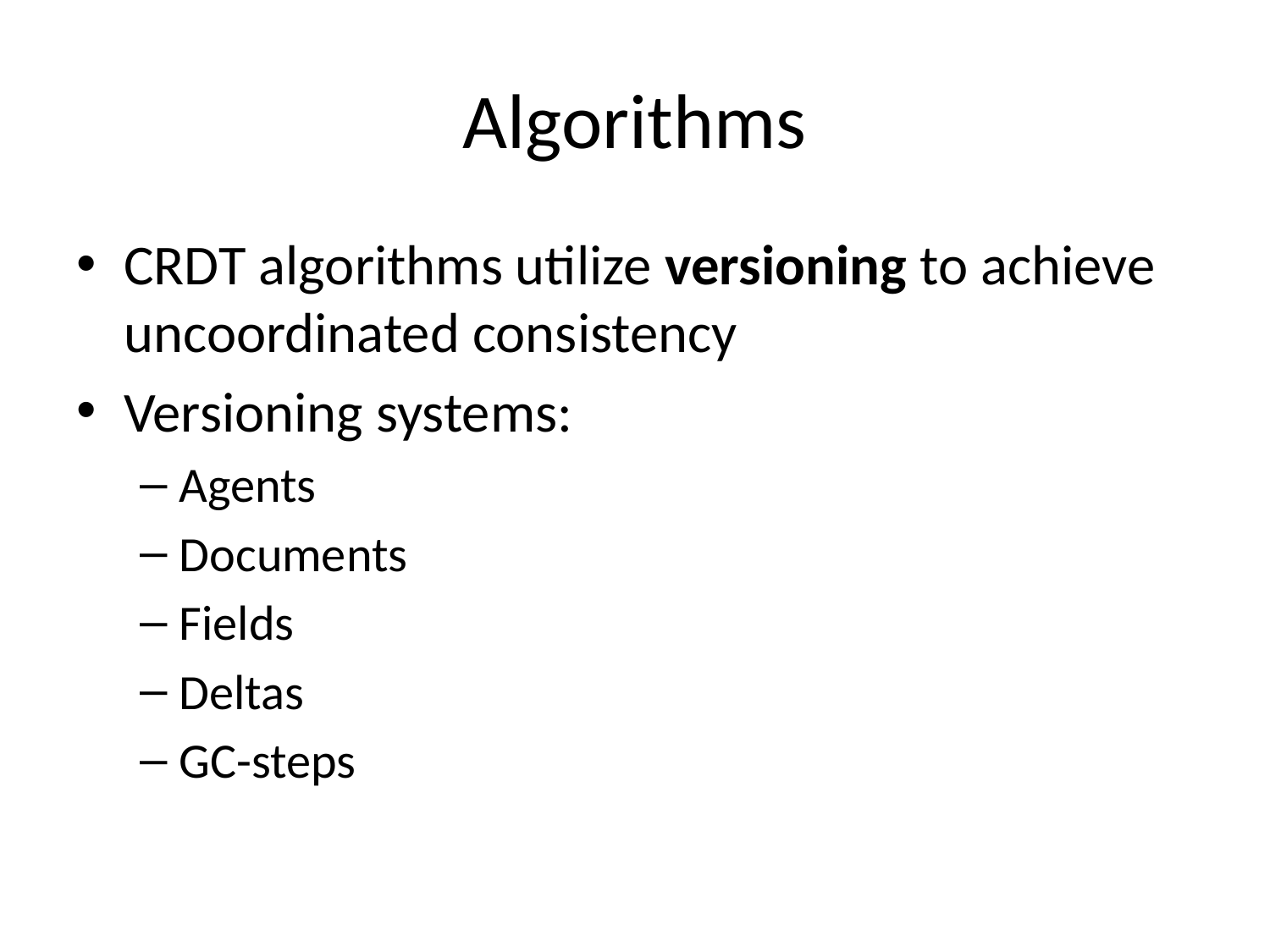

# Algorithms
CRDT algorithms utilize versioning to achieve uncoordinated consistency
Versioning systems:
Agents
Documents
Fields
Deltas
GC-steps